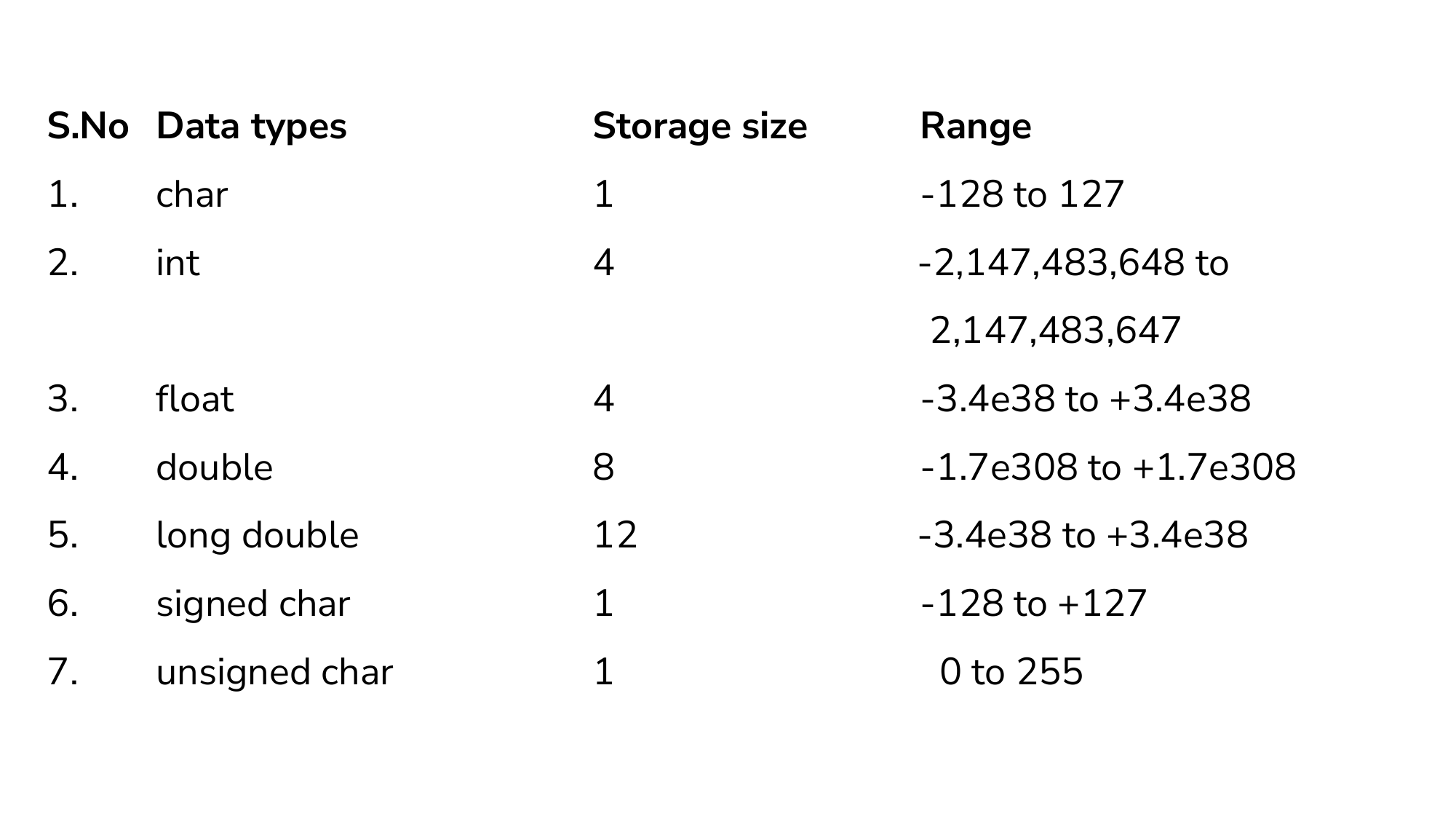

S.No	Data types	             	Storage size		Range
1.	char			     	1			-128 to 127
2.	int			   	4		           -2,147,483,648 to 										 2,147,483,647
3.	float			   	4			-3.4e38 to +3.4e38
4.	double			8			-1.7e308 to +1.7e308
5.	long double			12		           -3.4e38 to +3.4e38
6.	signed char		   	1			-128 to +127
7.	unsigned char		1			  0 to 255